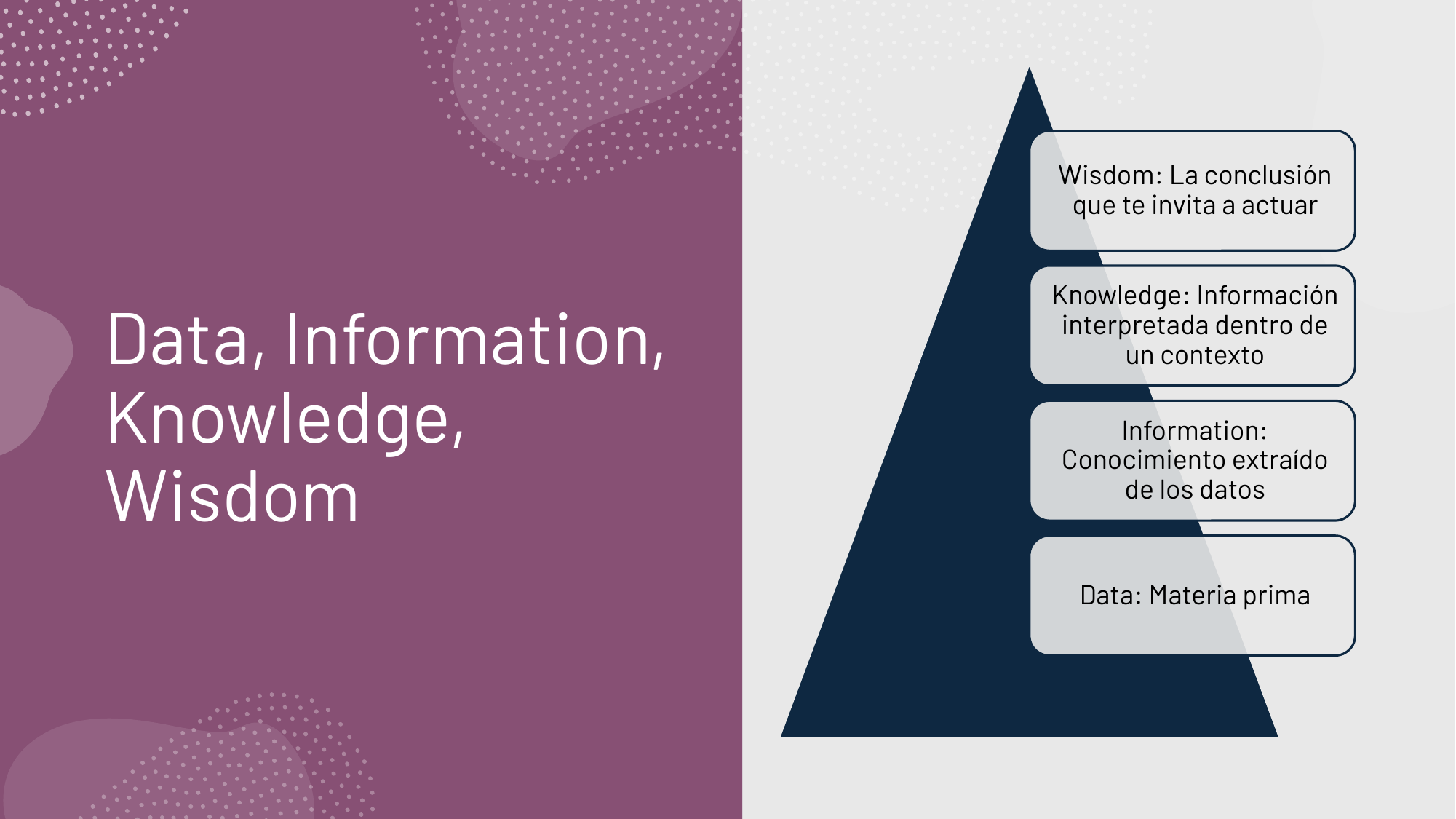

Wisdom: La conclusión que te invita a actuar
Knowledge: Información interpretada dentro de un contexto
Information: Conocimiento extraído de los datos
Data: Materia prima
# Data, Information, Knowledge, Wisdom